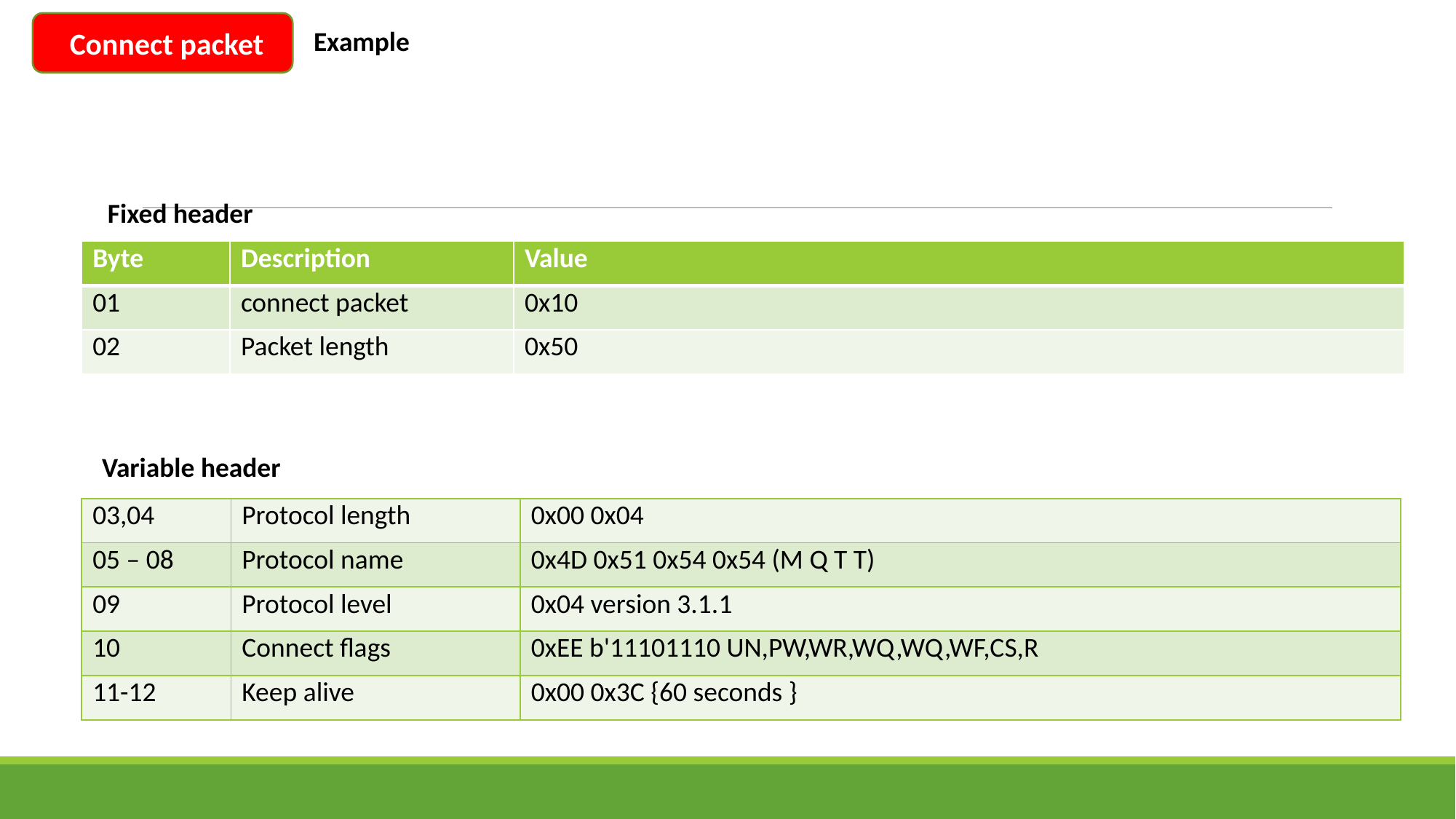

Connect packet
Example
Fixed header
| Byte | Description | Value |
| --- | --- | --- |
| 01 | connect packet | 0x10 |
| 02 | Packet length | 0x50 |
Variable header
| 03,04 | Protocol length | 0x00 0x04 |
| --- | --- | --- |
| 05 – 08 | Protocol name | 0x4D 0x51 0x54 0x54 (M Q T T) |
| 09 | Protocol level | 0x04 version 3.1.1 |
| 10 | Connect flags | 0xEE b'11101110 UN,PW,WR,WQ,WQ,WF,CS,R |
| 11-12 | Keep alive | 0x00 0x3C {60 seconds } |